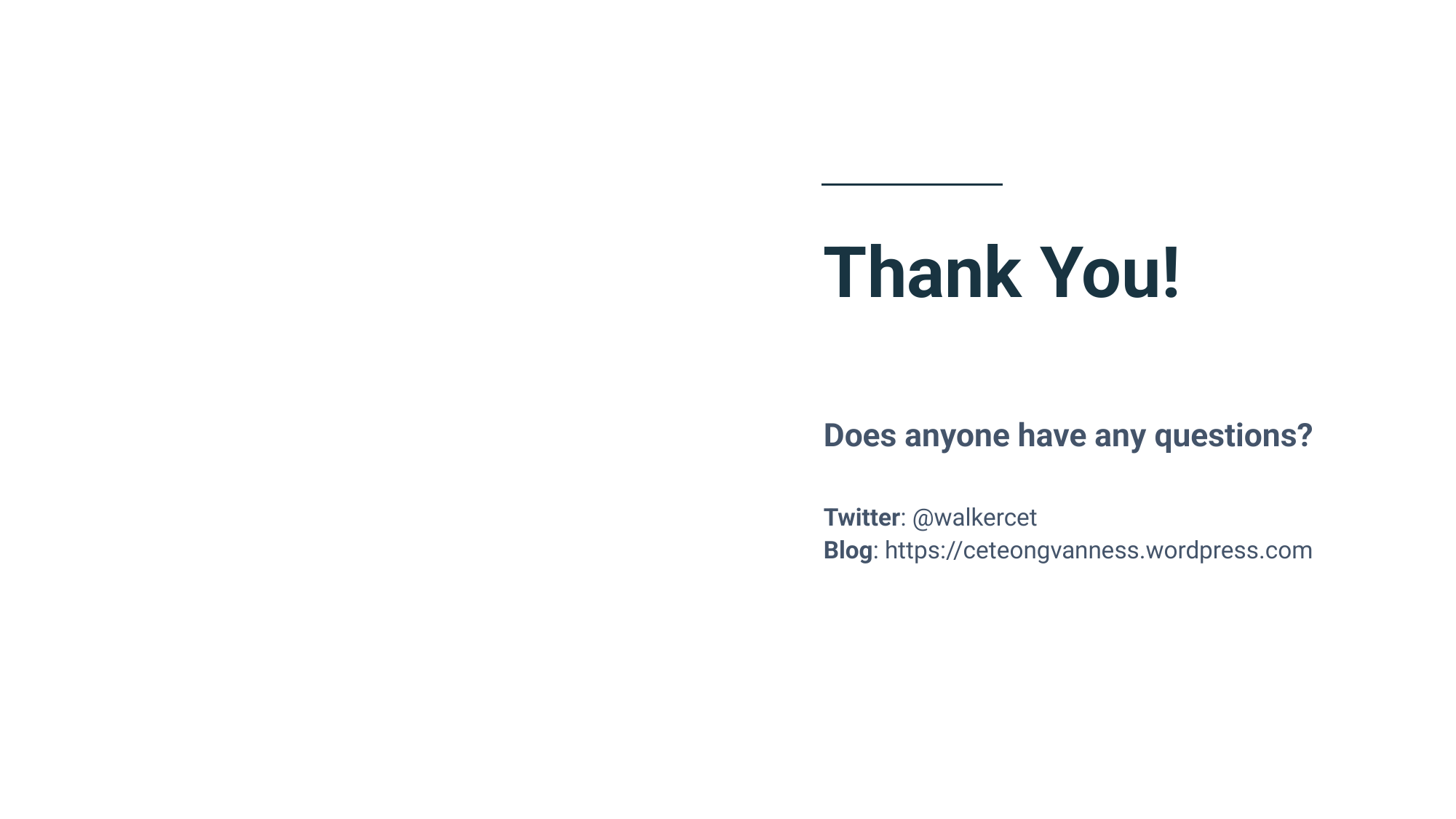

# Thank You!
Does anyone have any questions?

Twitter: @walkercet
Blog: https://ceteongvanness.wordpress.com